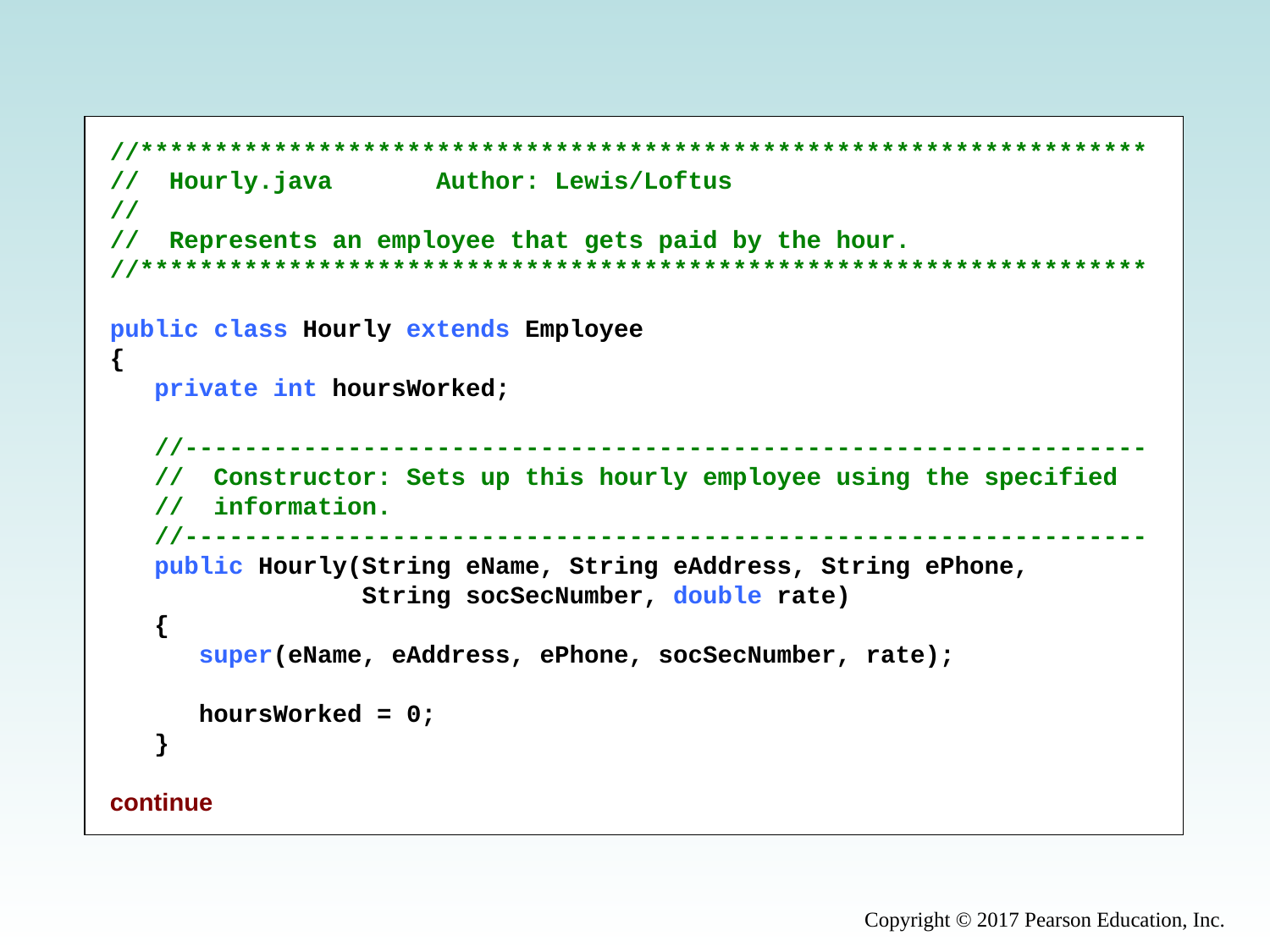

//********************************************************************
//  Hourly.java       Author: Lewis/Loftus
//
//  Represents an employee that gets paid by the hour.
//********************************************************************

public class Hourly extends Employee
{
   private int hoursWorked;

   //-----------------------------------------------------------------
   //  Constructor: Sets up this hourly employee using the specified
   //  information.
   //-----------------------------------------------------------------
   public Hourly(String eName, String eAddress, String ePhone,
                 String socSecNumber, double rate)
   {
      super(eName, eAddress, ePhone, socSecNumber, rate);

      hoursWorked = 0;
   }

continue
Copyright © 2017 Pearson Education, Inc.